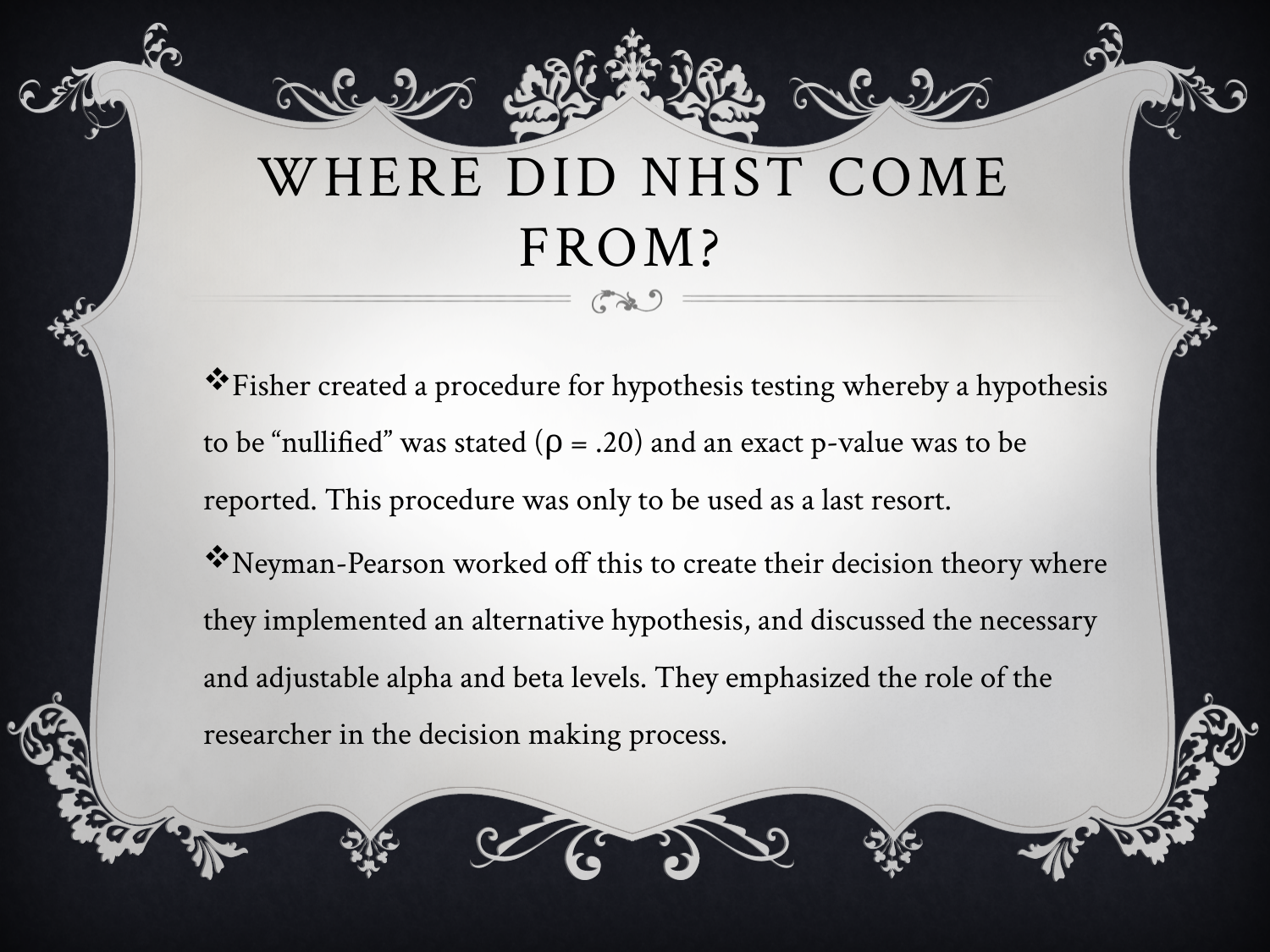

# Where did nhst come from?
Fisher created a procedure for hypothesis testing whereby a hypothesis to be “nullified” was stated (ρ = .20) and an exact p-value was to be reported. This procedure was only to be used as a last resort.
Neyman-Pearson worked off this to create their decision theory where they implemented an alternative hypothesis, and discussed the necessary and adjustable alpha and beta levels. They emphasized the role of the researcher in the decision making process.